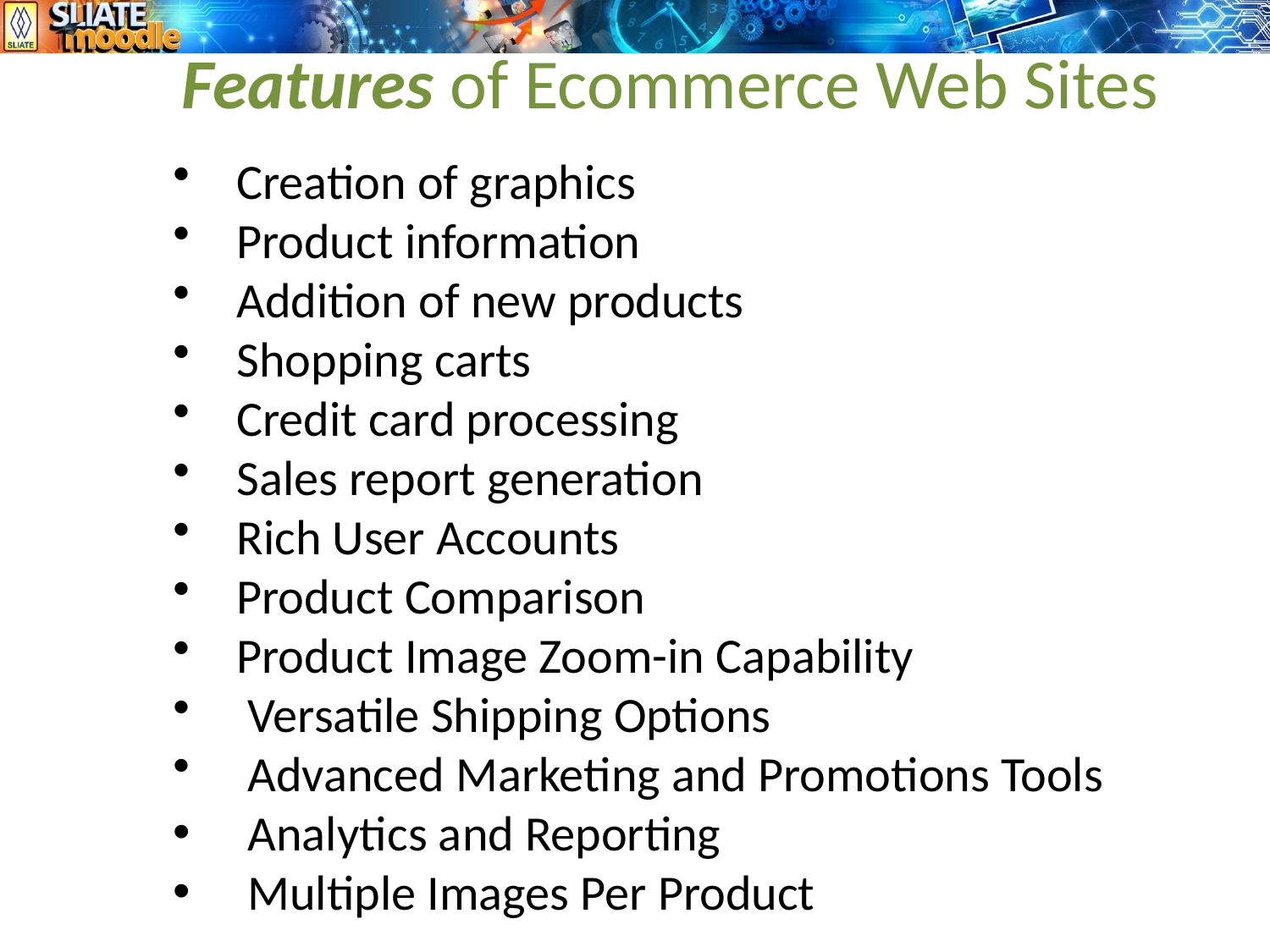

Features of Ecommerce Web Sites

   Creation of graphics
   Product information
   Addition of new products
   Shopping carts
   Credit card processing
   Sales report generation
   Rich User Accounts
   Product Comparison
   Product Image Zoom-in Capability
    Versatile Shipping Options
    Advanced Marketing and Promotions Tools
    Analytics and Reporting
    Multiple Images Per Product